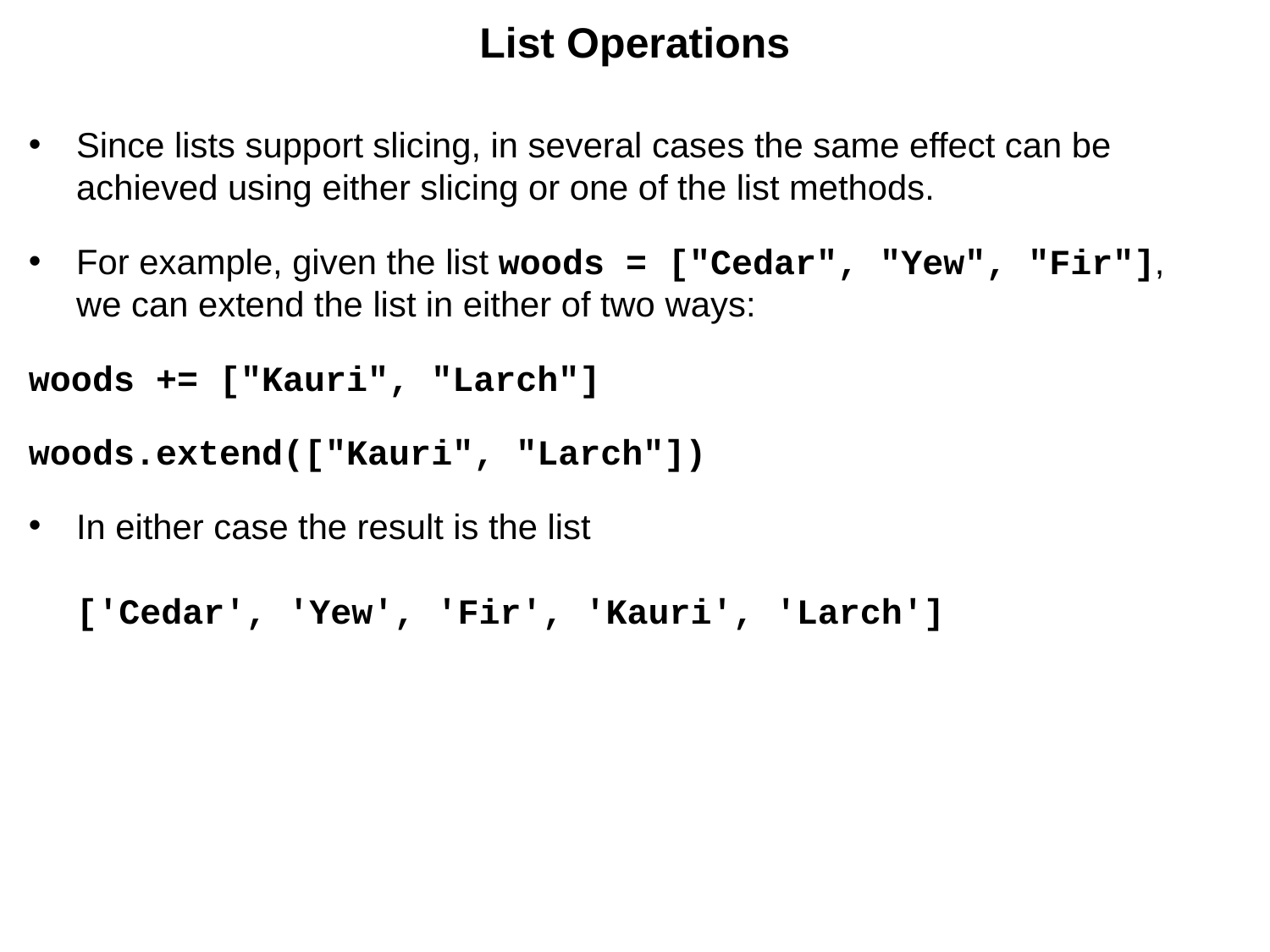

# List Operations
Since lists support slicing, in several cases the same effect can be achieved using either slicing or one of the list methods.
For example, given the list woods = ["Cedar", "Yew", "Fir"], we can extend the list in either of two ways:
woods += ["Kauri", "Larch"]
woods.extend(["Kauri", "Larch"])
In either case the result is the list
['Cedar', 'Yew', 'Fir', 'Kauri', 'Larch']